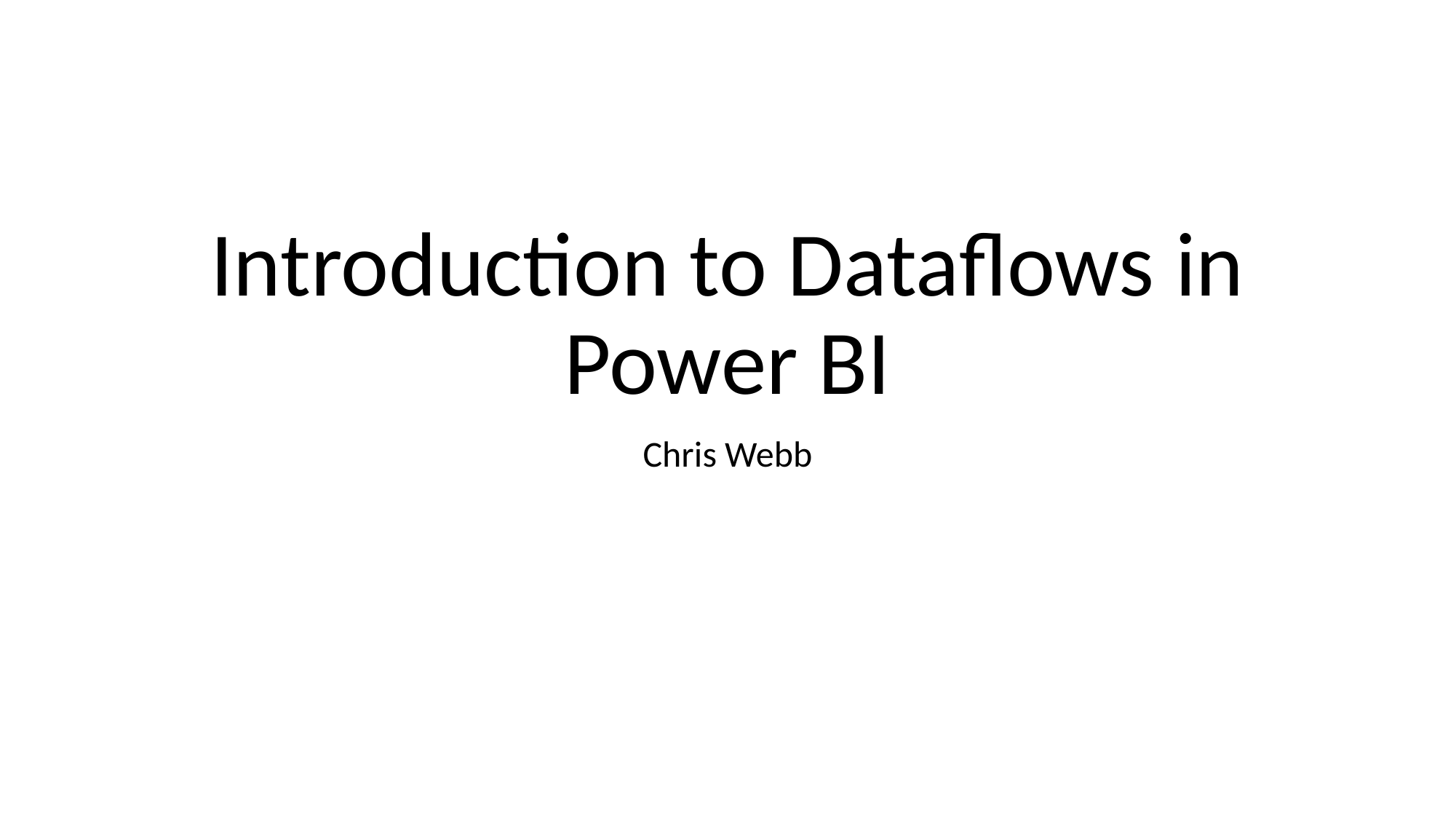

# Introduction to Dataflows in Power BI
Chris Webb